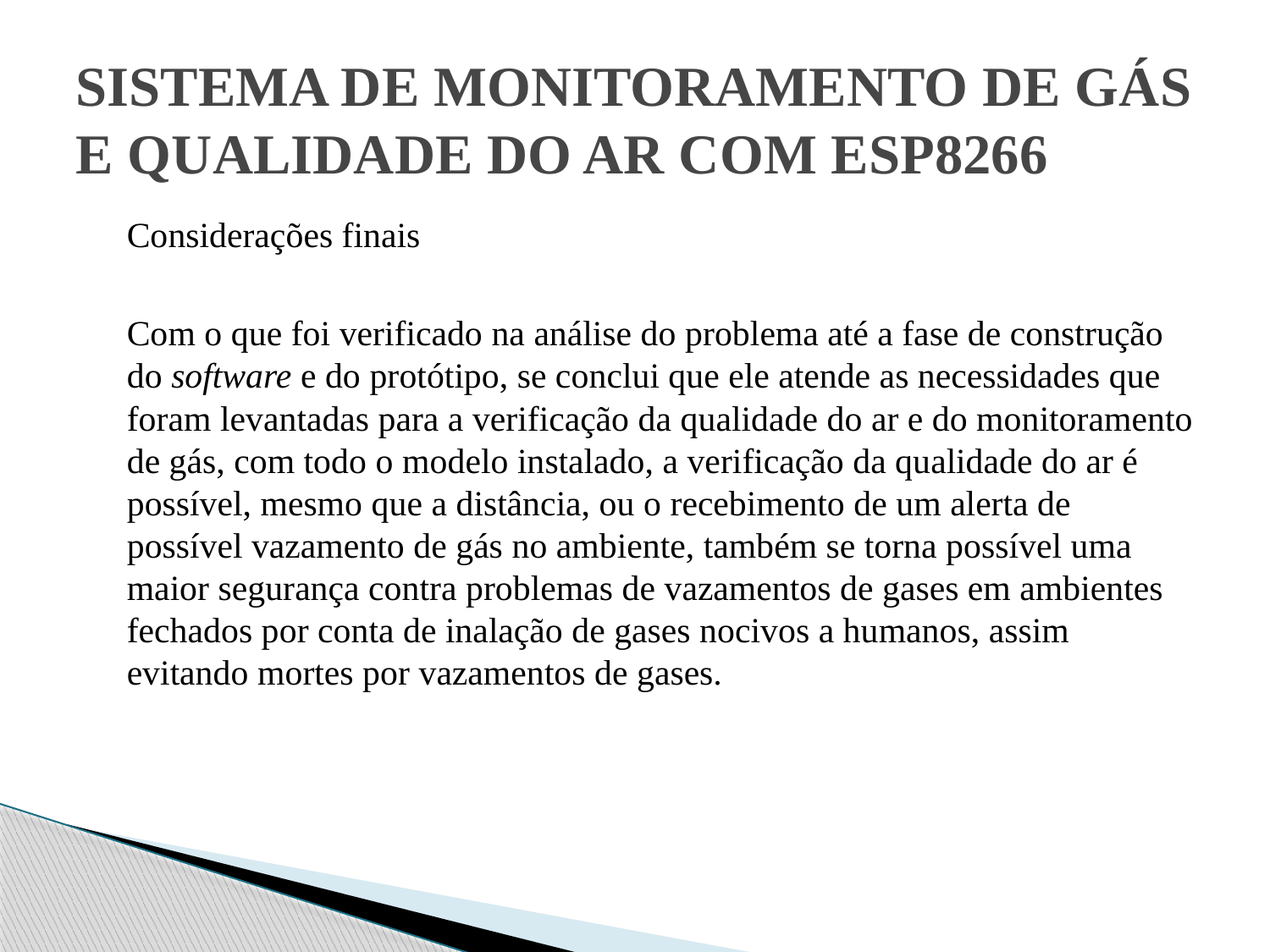

# SISTEMA DE MONITORAMENTO DE GÁS E QUALIDADE DO AR COM ESP8266
	Considerações finais

	Com o que foi verificado na análise do problema até a fase de construção do software e do protótipo, se conclui que ele atende as necessidades que foram levantadas para a verificação da qualidade do ar e do monitoramento de gás, com todo o modelo instalado, a verificação da qualidade do ar é possível, mesmo que a distância, ou o recebimento de um alerta de possível vazamento de gás no ambiente, também se torna possível uma maior segurança contra problemas de vazamentos de gases em ambientes fechados por conta de inalação de gases nocivos a humanos, assim evitando mortes por vazamentos de gases.